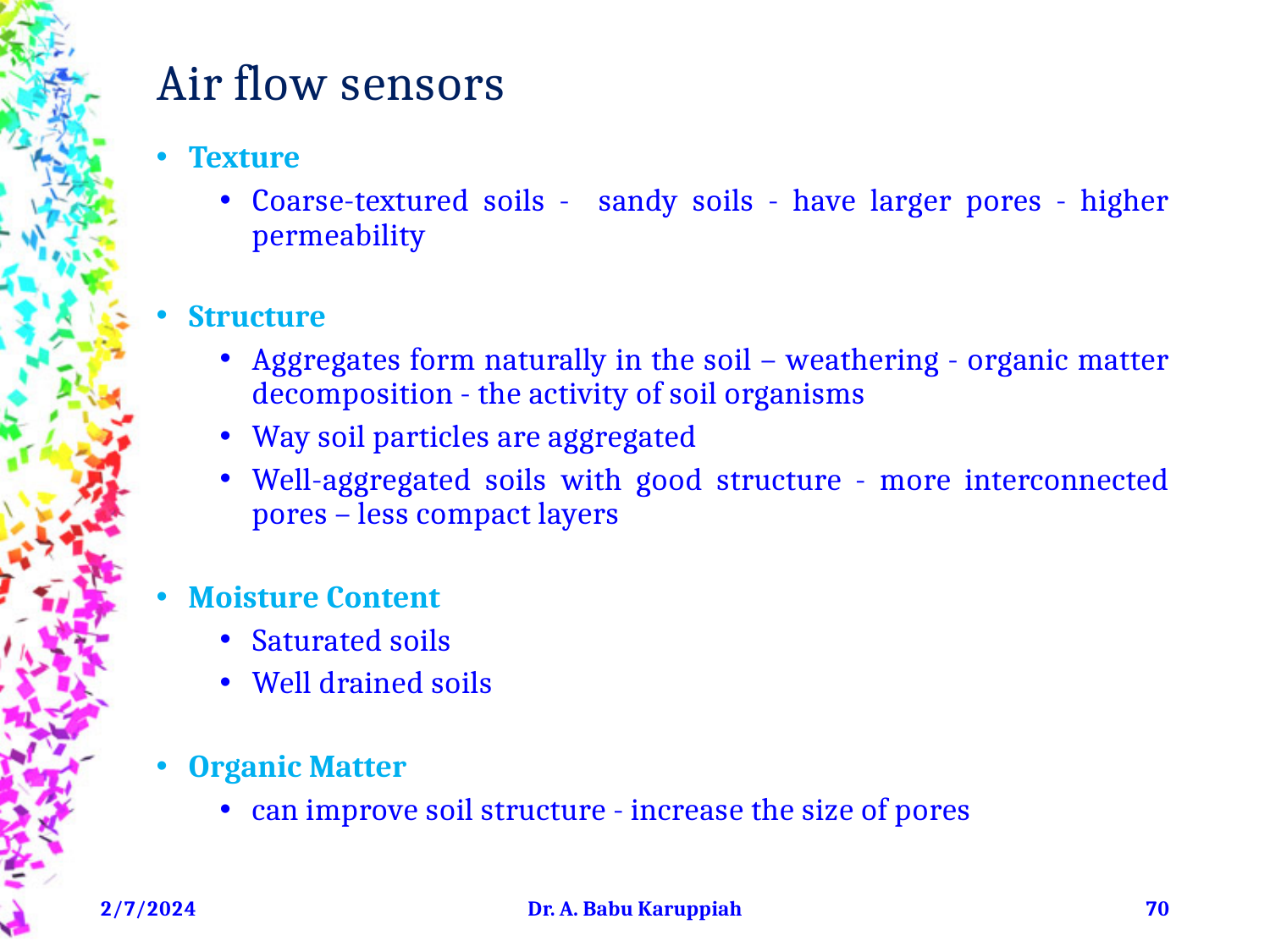

# Air flow sensors
Texture
Coarse-textured soils -  sandy soils - have larger pores - higher permeability

Structure
Aggregates form naturally in the soil – weathering - organic matter decomposition - the activity of soil organisms
Way soil particles are aggregated
Well-aggregated soils with good structure - more interconnected pores – less compact layers

Moisture Content
Saturated soils
Well drained soils

Organic Matter
can improve soil structure - increase the size of pores
2/7/2024
Dr. A. Babu Karuppiah
70